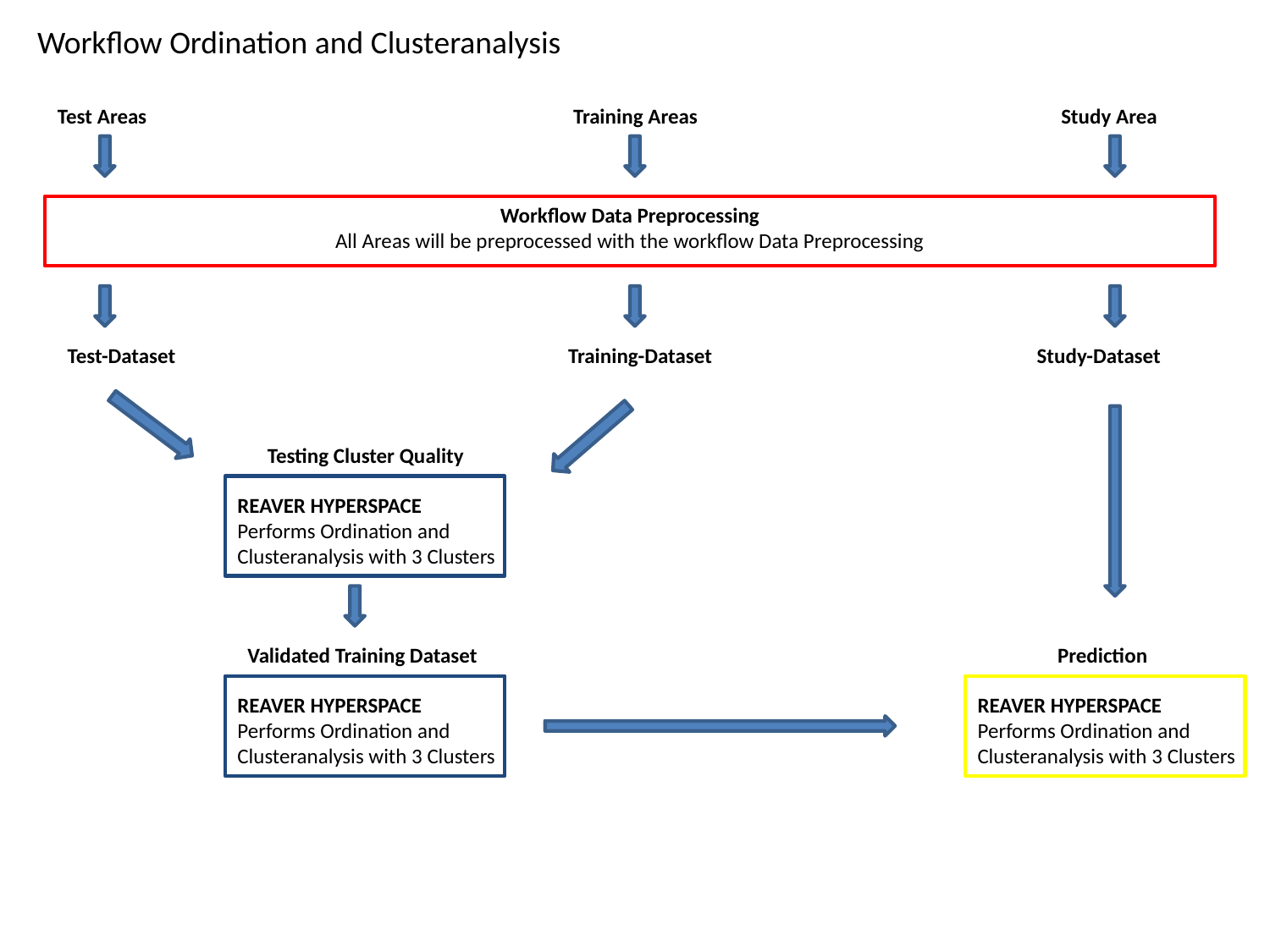

Workflow Ordination and Clusteranalysis
Test Areas                                                                                        Training Areas                                                                           Study Area

Workflow Data Preprocessing
All Areas will be preprocessed with the workflow Data Preprocessing

Test-Dataset                                                                                 Training-Dataset                                                                   Study-Dataset

Testing Cluster Quality

REAVER HYPERSPACE
Performs Ordination and Clusteranalysis with 3 Clusters

Validated Training Dataset
Prediction

REAVER HYPERSPACE
Performs Ordination and Clusteranalysis with 3 Clusters
REAVER HYPERSPACE
Performs Ordination and Clusteranalysis with 3 Clusters